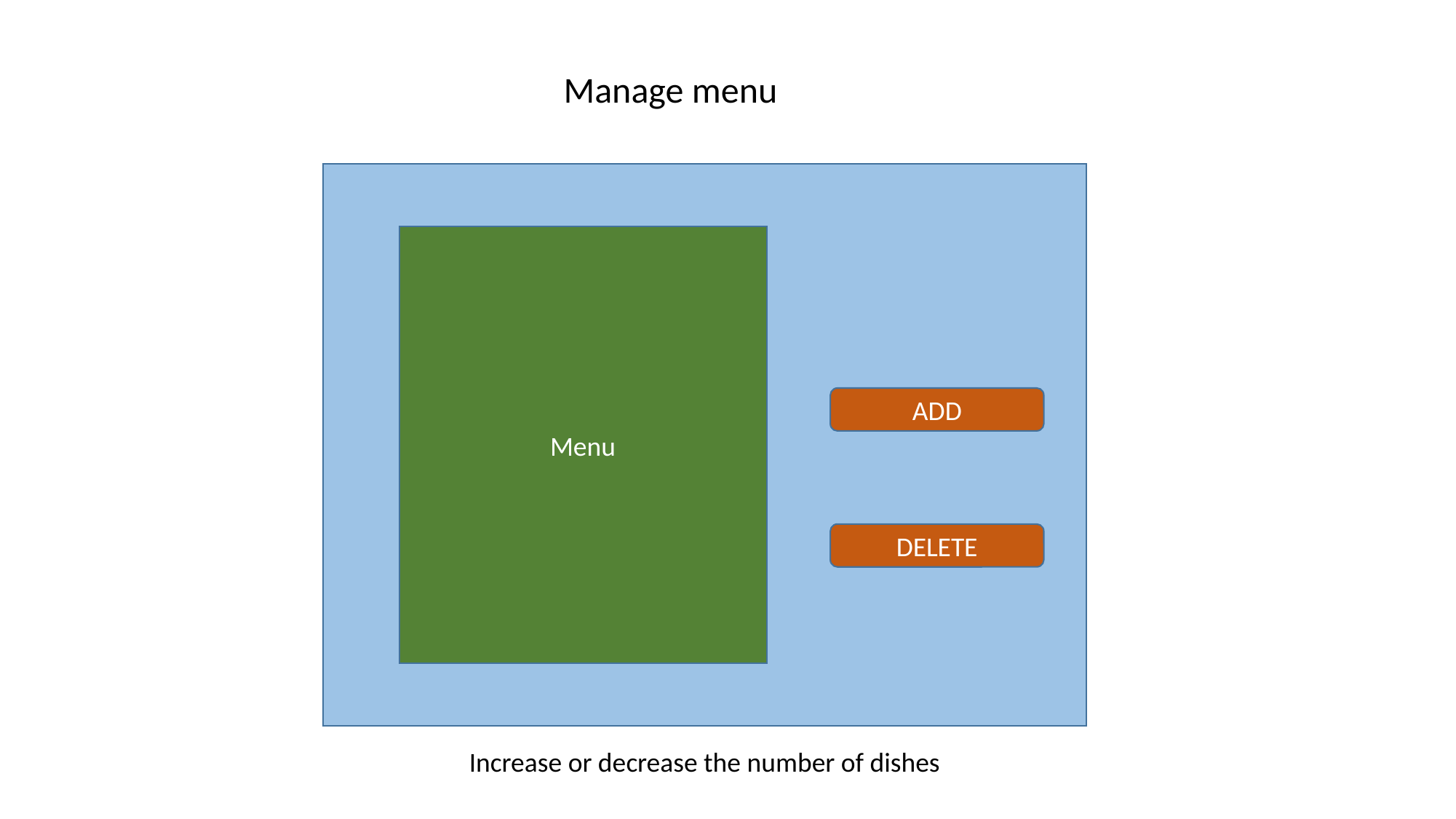

Manage menu

Menu
ADD
DELETE
Increase or decrease the number of dishes